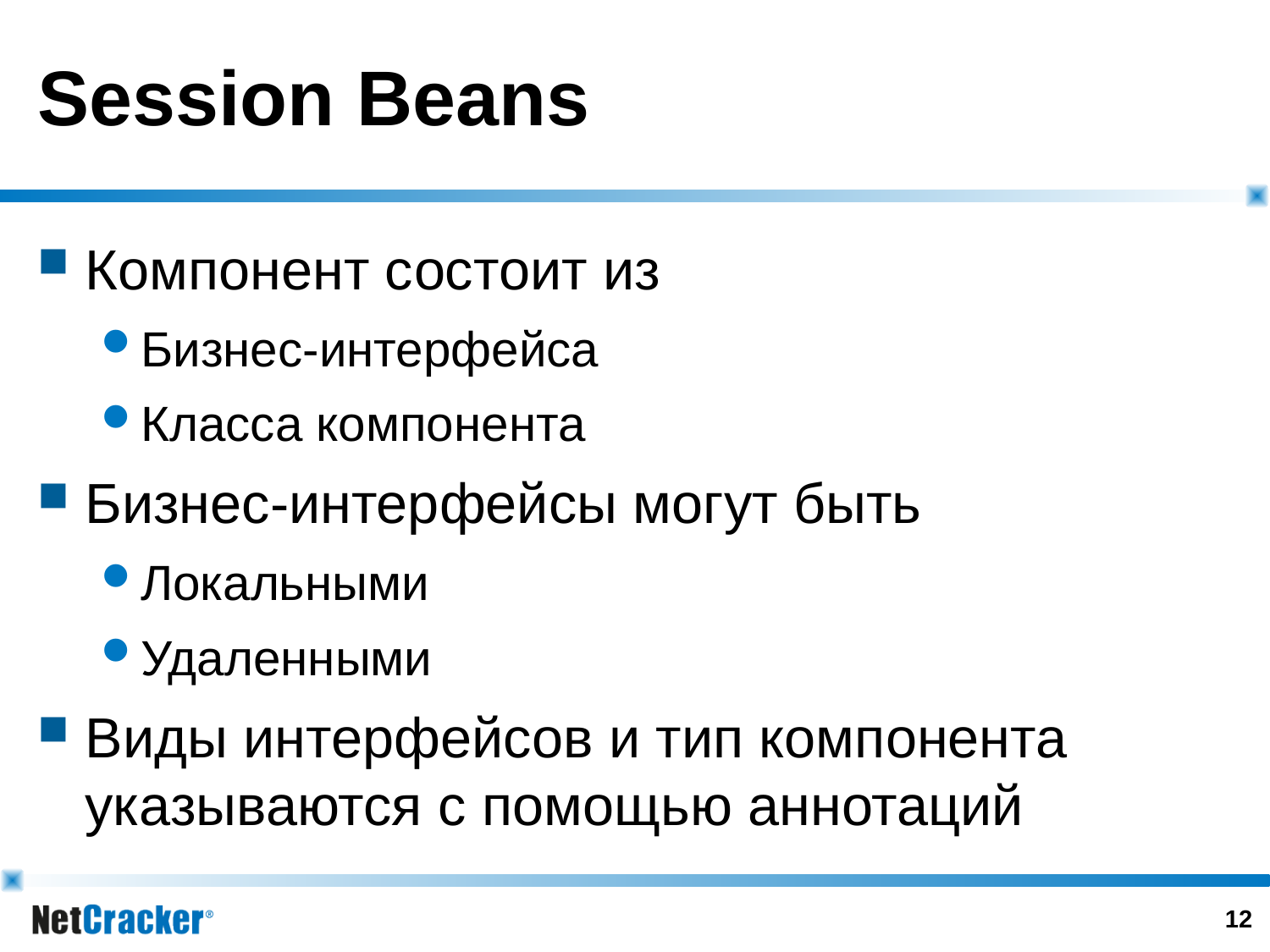

# Session Beans
Компонент состоит из
Бизнес-интерфейса
Класса компонента
Бизнес-интерфейсы могут быть
Локальными
Удаленными
Виды интерфейсов и тип компонента указываются с помощью аннотаций

12